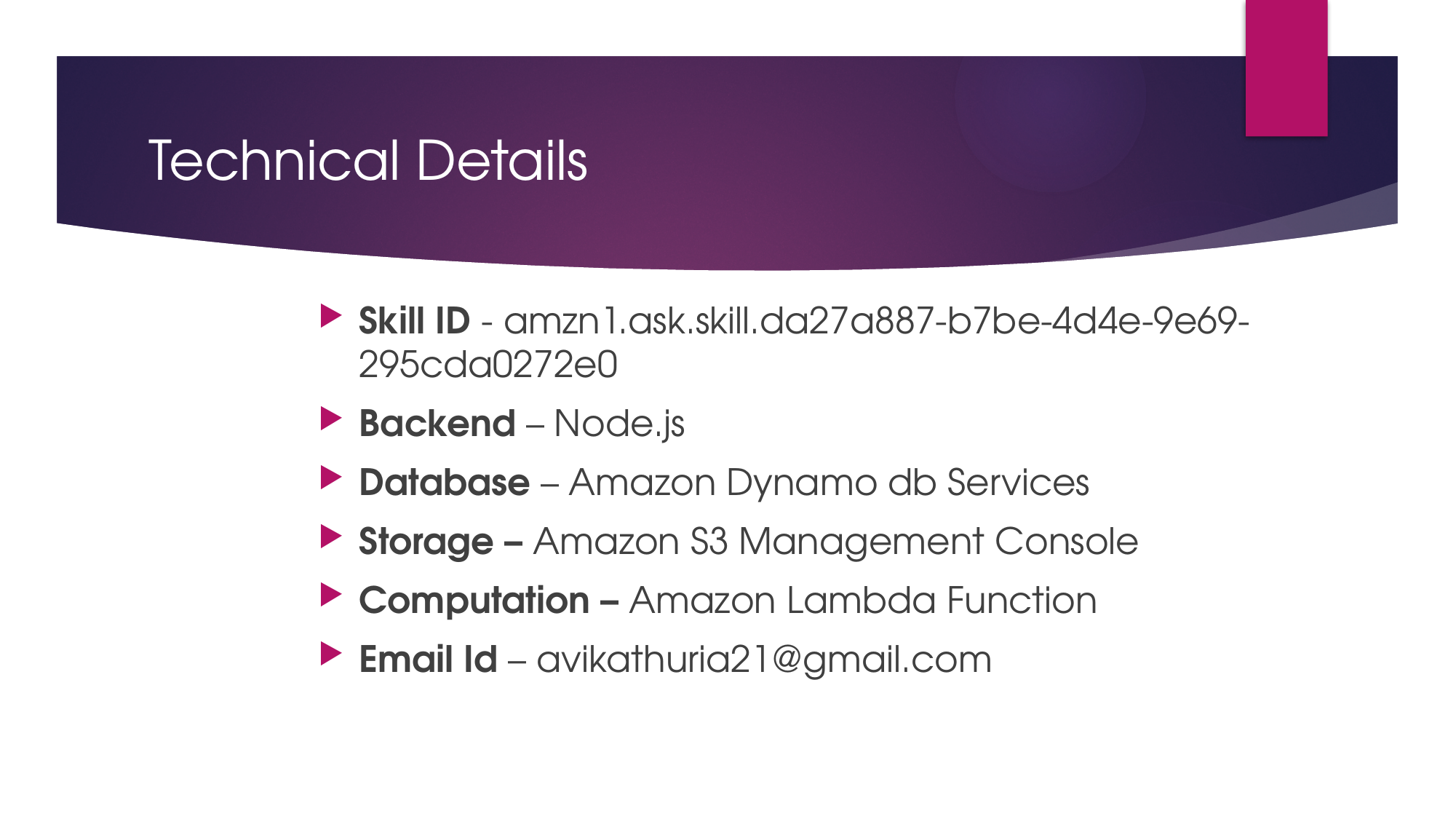

# Technical Details
Skill ID - amzn1.ask.skill.da27a887-b7be-4d4e-9e69-295cda0272e0
Backend – Node.js
Database – Amazon Dynamo db Services
Storage – Amazon S3 Management Console
Computation – Amazon Lambda Function
Email Id – avikathuria21@gmail.com